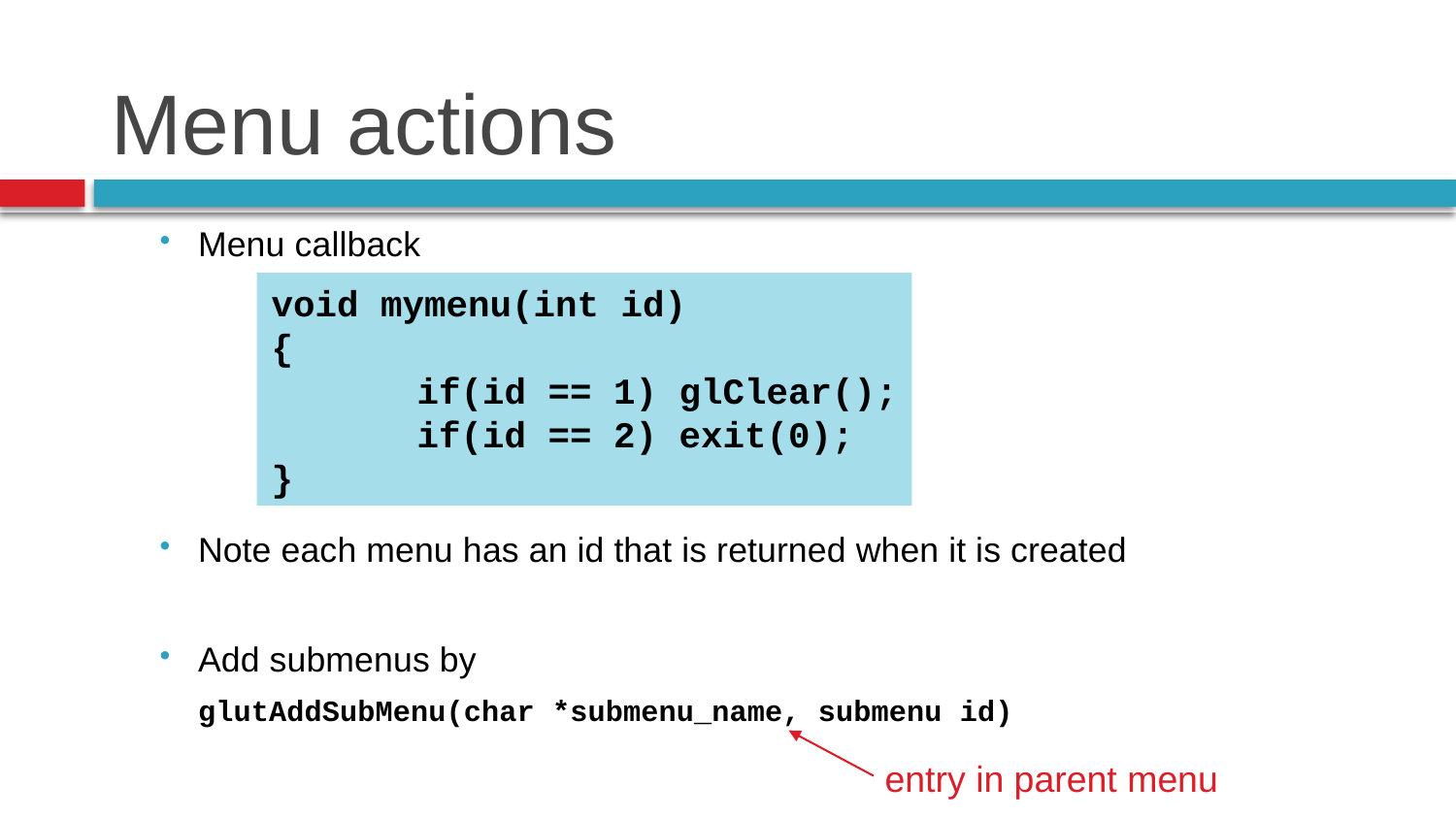

# Menu actions
Menu callback

Note each menu has an id that is returned when it is created

Add submenus by
	glutAddSubMenu(char *submenu_name, submenu id)
void mymenu(int id)
{
	if(id == 1) glClear();
	if(id == 2) exit(0);
}

entry in parent menu